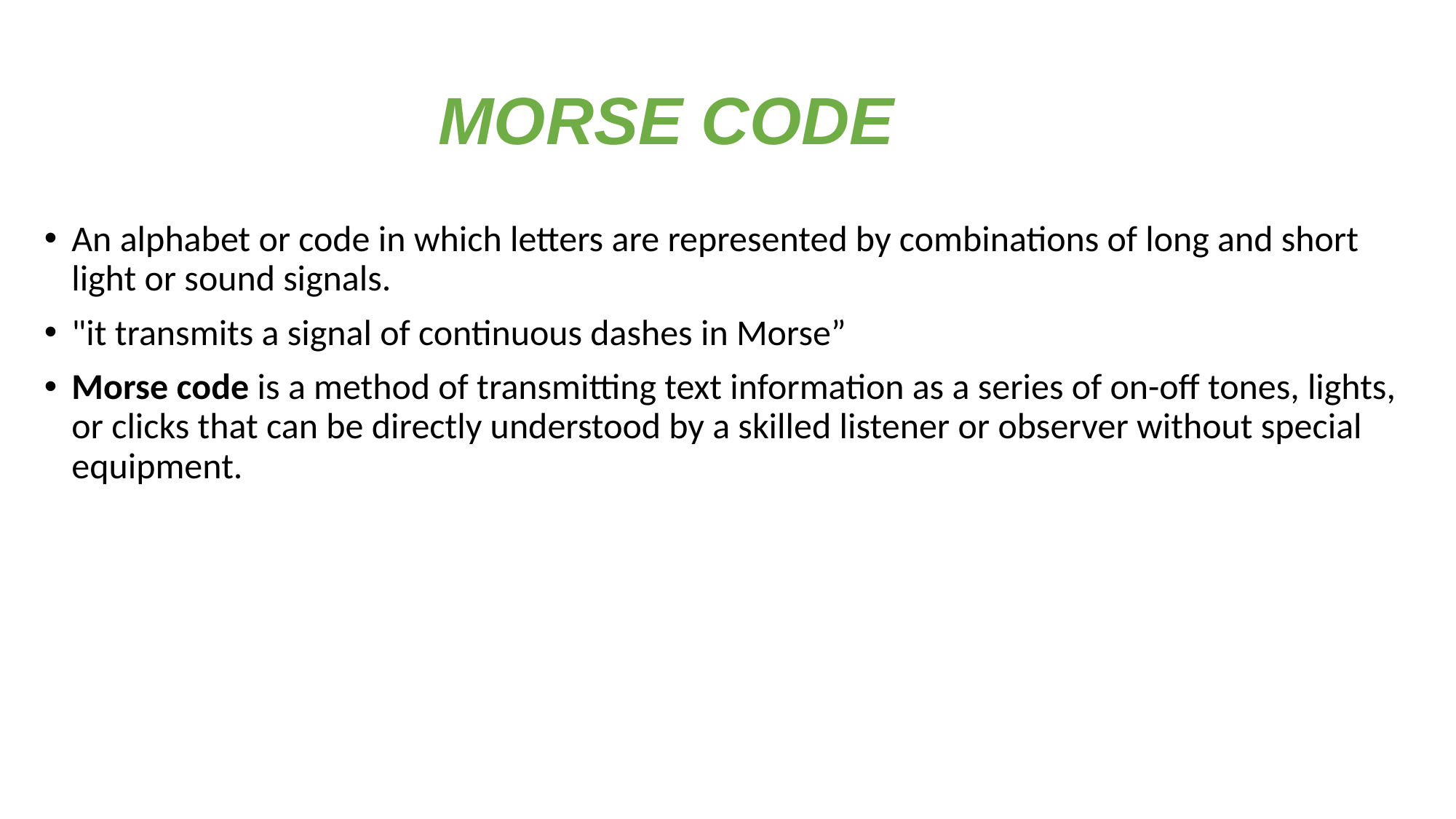

# MORSE CODE
An alphabet or code in which letters are represented by combinations of long and short light or sound signals.
"it transmits a signal of continuous dashes in Morse”
Morse code is a method of transmitting text information as a series of on-off tones, lights, or clicks that can be directly understood by a skilled listener or observer without special equipment.